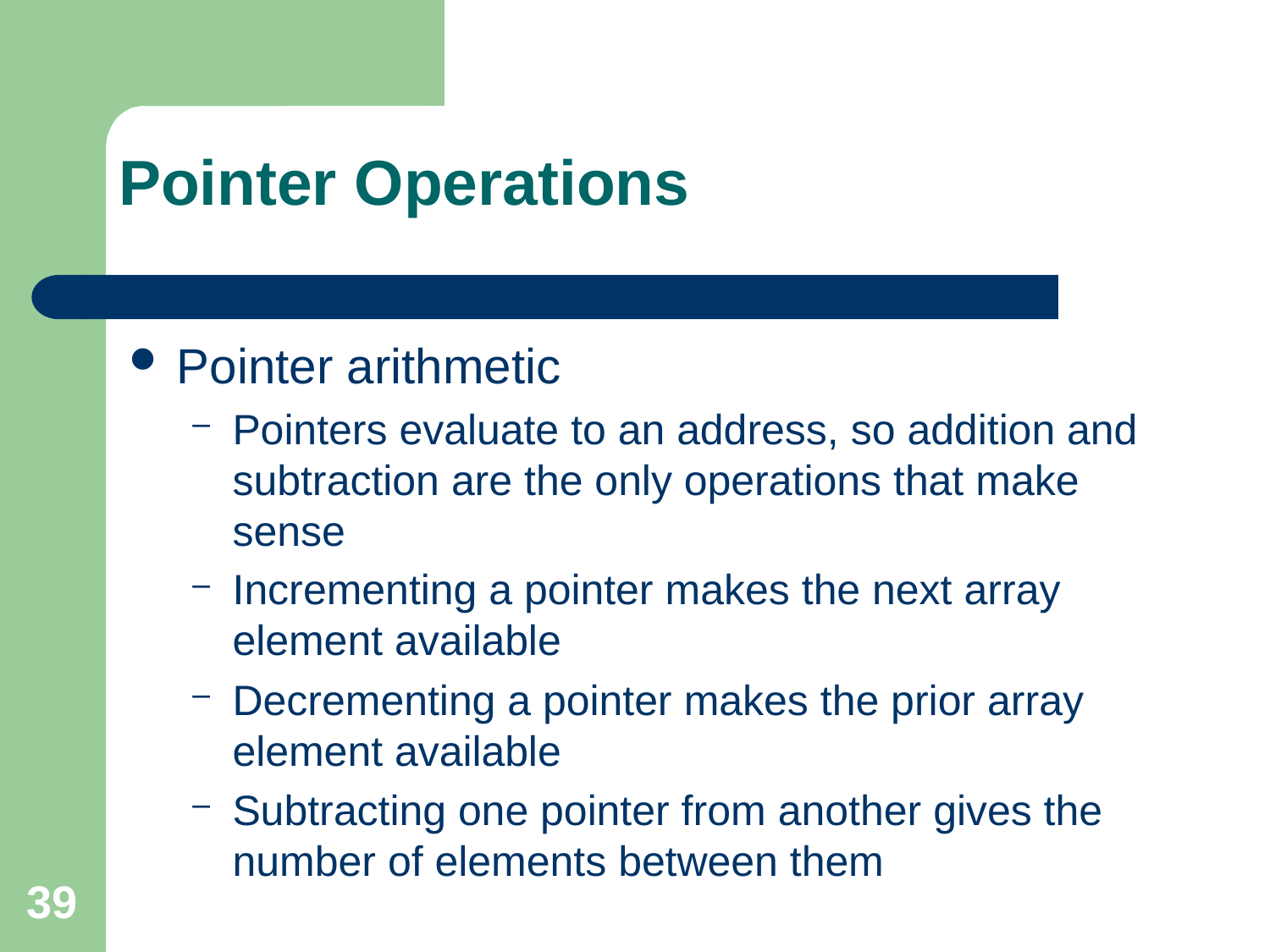

# Pointer Operations
Pointer arithmetic
Pointers evaluate to an address, so addition and subtraction are the only operations that make sense
Incrementing a pointer makes the next array element available
Decrementing a pointer makes the prior array element available
Subtracting one pointer from another gives the number of elements between them
39